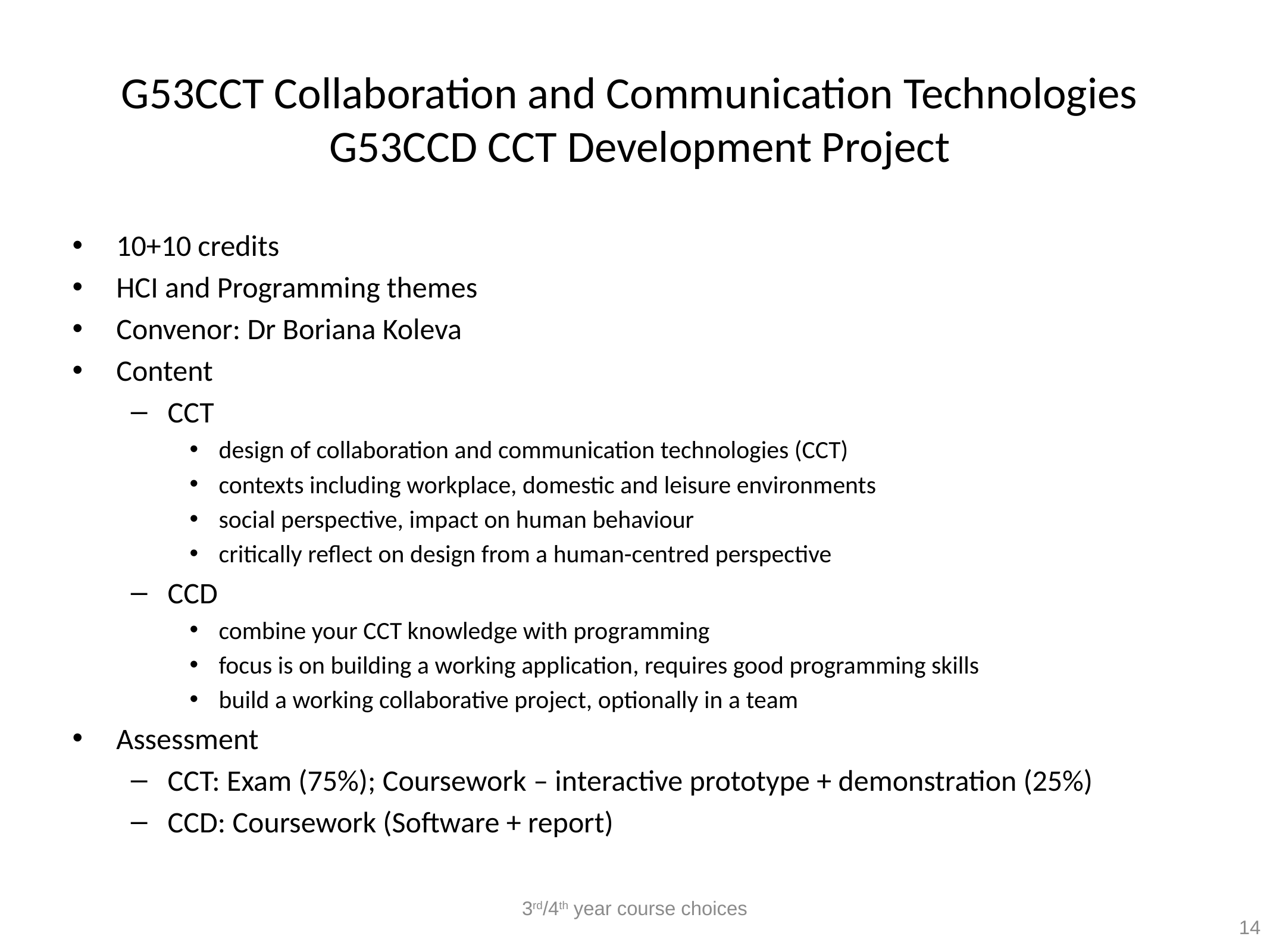

# G53CCT Collaboration and Communication Technologies G53CCD CCT Development Project
10+10 credits
HCI and Programming themes
Convenor: Dr Boriana Koleva
Content
CCT
design of collaboration and communication technologies (CCT)
contexts including workplace, domestic and leisure environments
social perspective, impact on human behaviour
critically reflect on design from a human-centred perspective
CCD
combine your CCT knowledge with programming
focus is on building a working application, requires good programming skills
build a working collaborative project, optionally in a team
Assessment
CCT: Exam (75%); Coursework – interactive prototype + demonstration (25%)
CCD: Coursework (Software + report)
3rd/4th year course choices
14